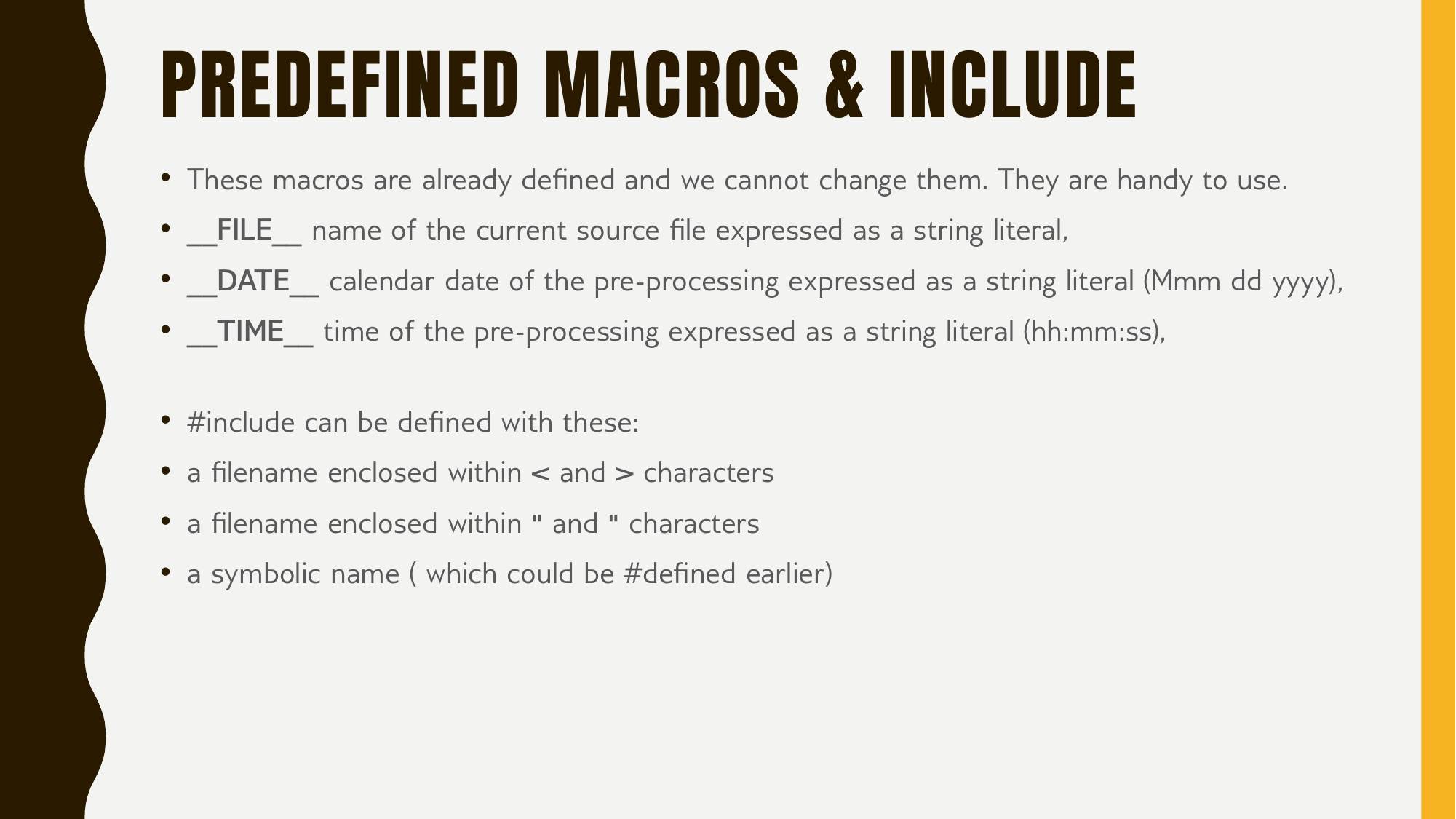

# Predefined Macros & Include
These macros are already defined and we cannot change them. They are handy to use.
__FILE__ name of the current source file expressed as a string literal,
__DATE__ calendar date of the pre-processing expressed as a string literal (Mmm dd yyyy),
__TIME__ time of the pre-processing expressed as a string literal (hh:mm:ss),
#include can be defined with these:
a filename enclosed within < and > characters
a filename enclosed within " and " characters
a symbolic name ( which could be #defined earlier)